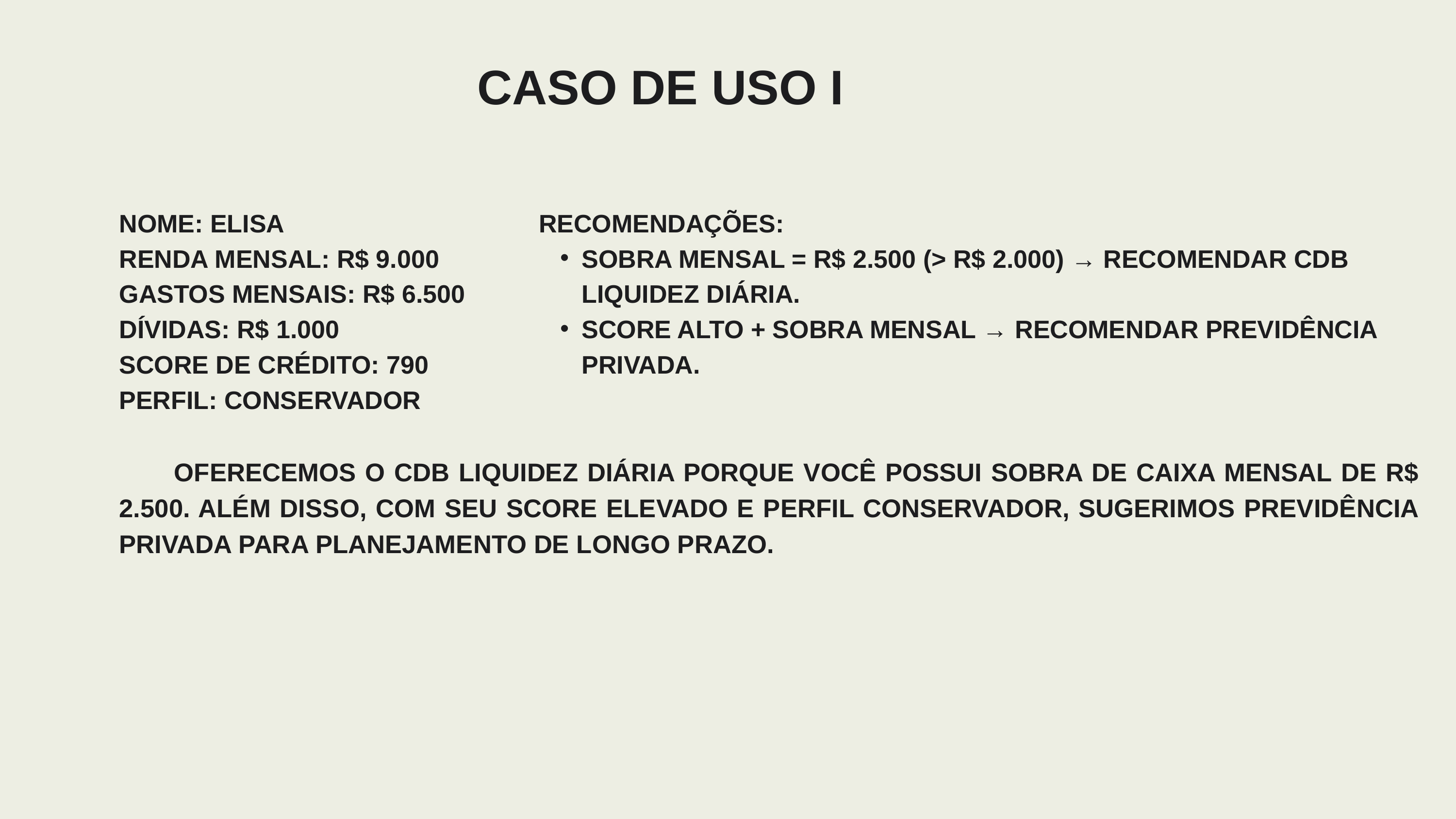

CASO DE USO I
NOME: ELISA
RENDA MENSAL: R$ 9.000
GASTOS MENSAIS: R$ 6.500
DÍVIDAS: R$ 1.000
SCORE DE CRÉDITO: 790
PERFIL: CONSERVADOR
RECOMENDAÇÕES:
SOBRA MENSAL = R$ 2.500 (> R$ 2.000) → RECOMENDAR CDB LIQUIDEZ DIÁRIA.
SCORE ALTO + SOBRA MENSAL → RECOMENDAR PREVIDÊNCIA PRIVADA.

      OFERECEMOS O CDB LIQUIDEZ DIÁRIA PORQUE VOCÊ POSSUI SOBRA DE CAIXA MENSAL DE R$ 2.500. ALÉM DISSO, COM SEU SCORE ELEVADO E PERFIL CONSERVADOR, SUGERIMOS PREVIDÊNCIA PRIVADA PARA PLANEJAMENTO DE LONGO PRAZO.